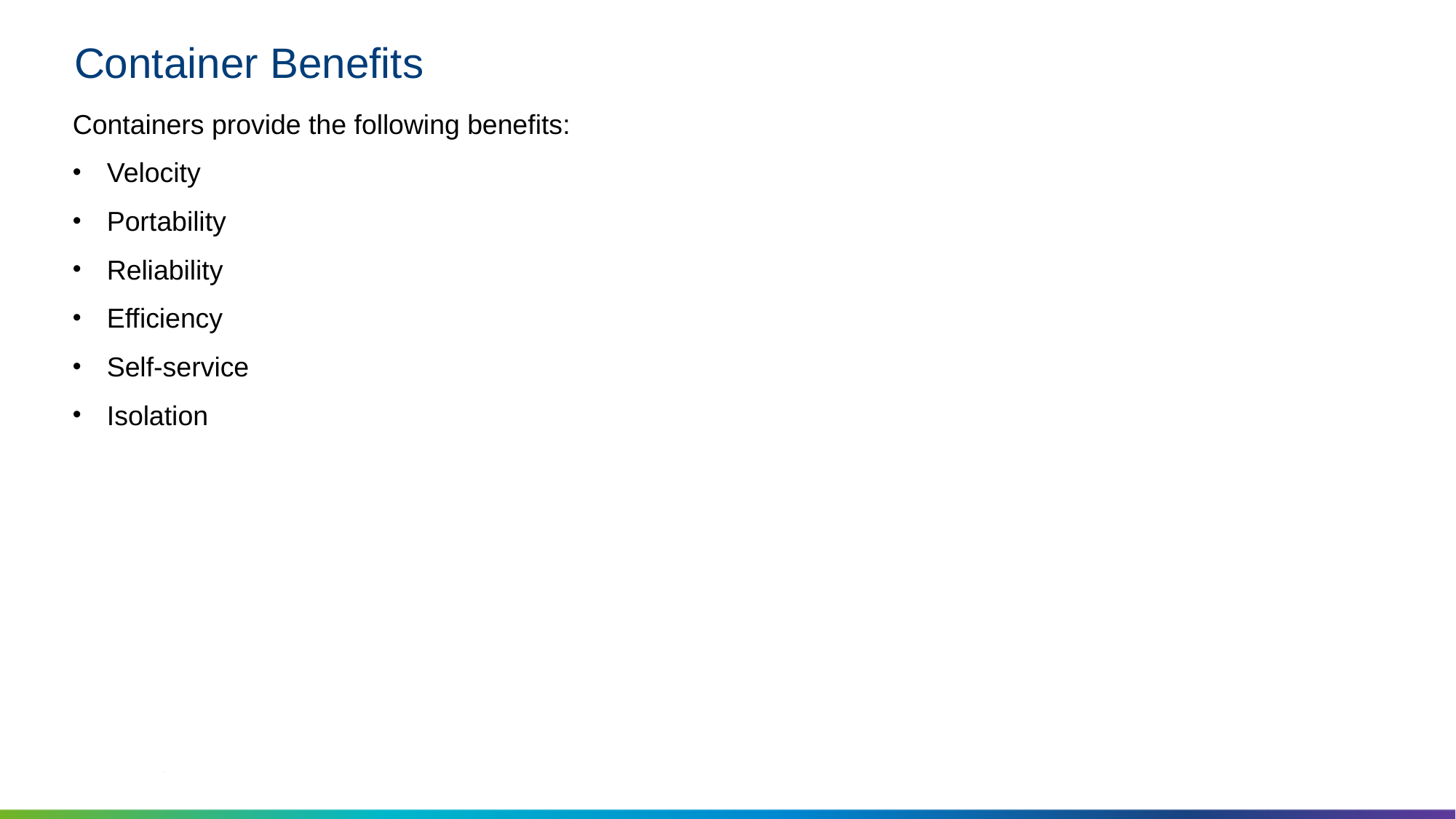

# Container Benefits
Containers provide the following benefits:
Velocity
Portability
Reliability
Efficiency
Self-service
Isolation